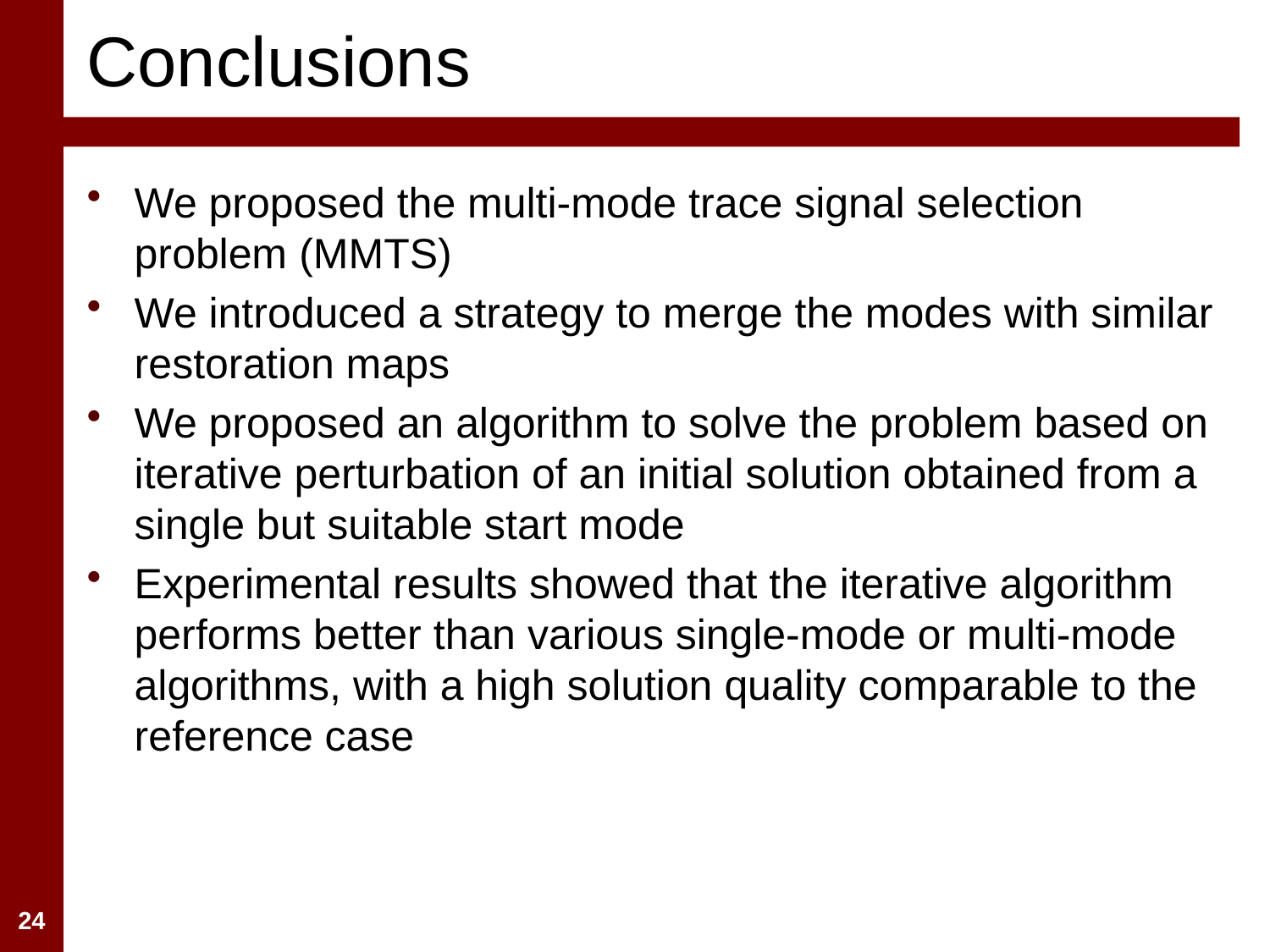

# Conclusions
We proposed the multi-mode trace signal selection problem (MMTS)
We introduced a strategy to merge the modes with similar restoration maps
We proposed an algorithm to solve the problem based on iterative perturbation of an initial solution obtained from a single but suitable start mode
Experimental results showed that the iterative algorithm performs better than various single-mode or multi-mode algorithms, with a high solution quality comparable to the reference case